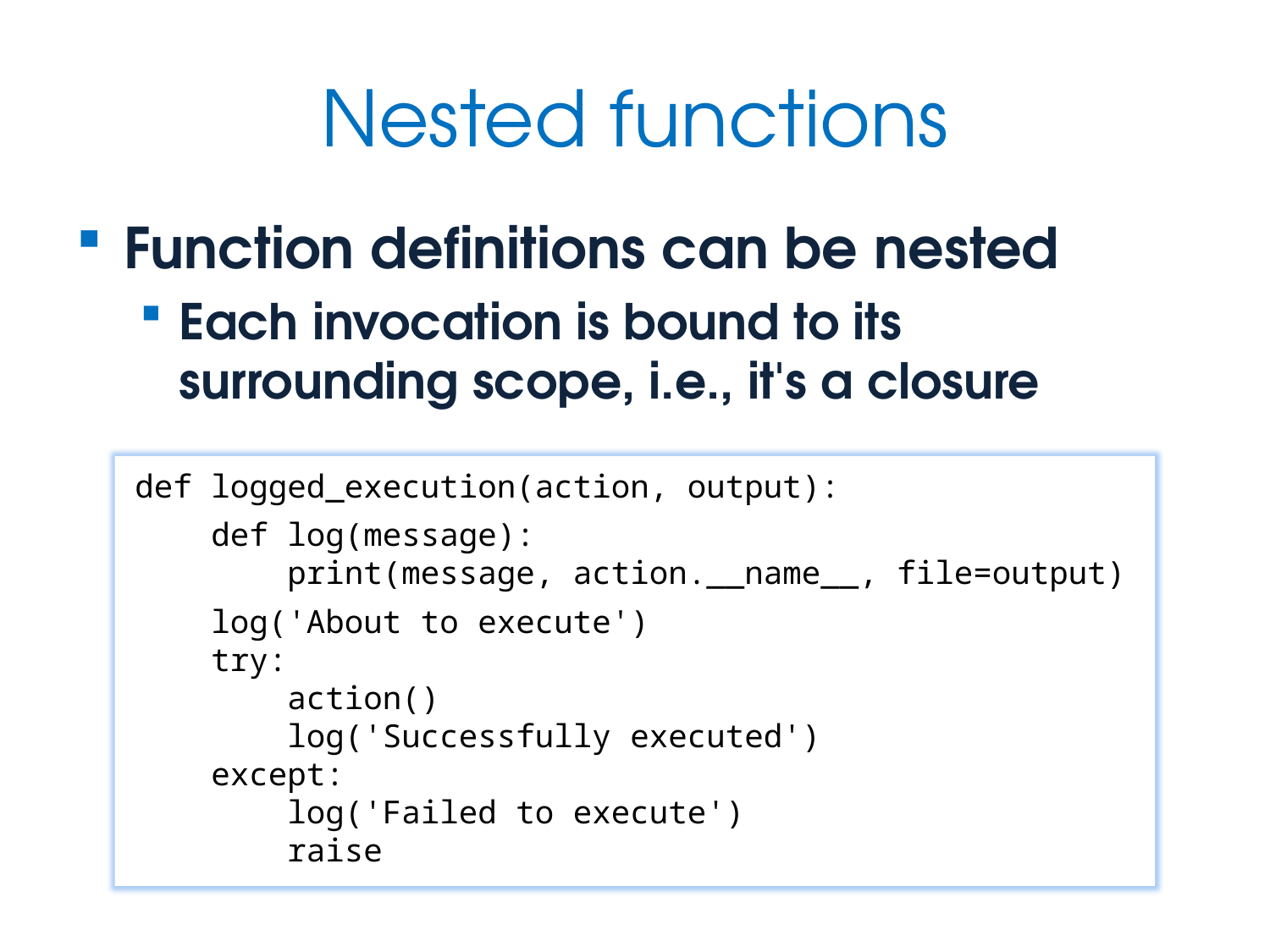

# Nested functions
Function definitions can be nested
Each invocation is bound to its surrounding scope, i.e., it's a closure
def logged_execution(action, output):
    def log(message):
        print(message, action.__name__, file=output)
    log('About to execute')
    try:
        action()
        log('Successfully executed')
    except:
        log('Failed to execute')
        raise